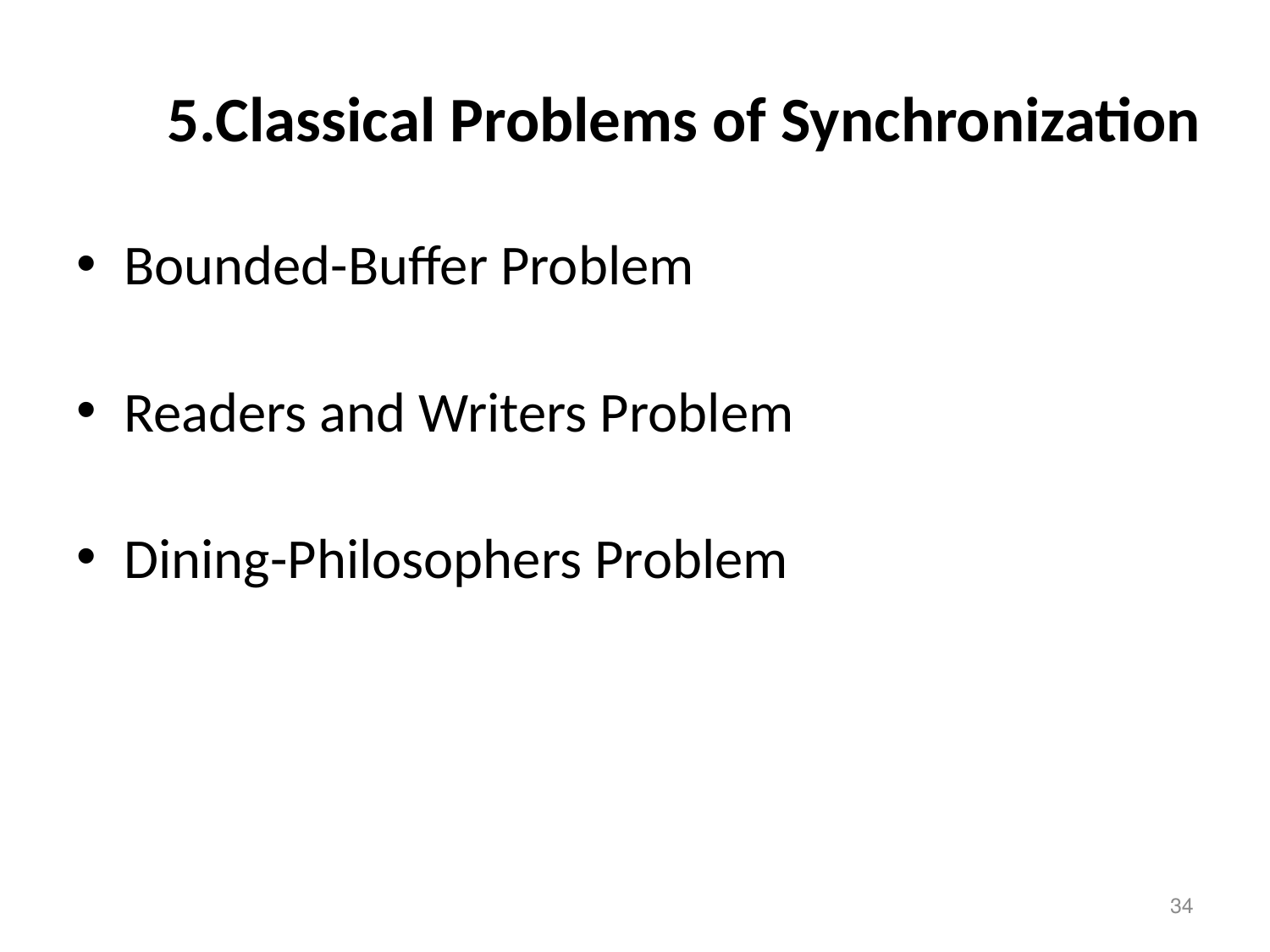

# 5.Classical Problems of Synchronization
Bounded-Buffer Problem
Readers and Writers Problem
Dining-Philosophers Problem
34